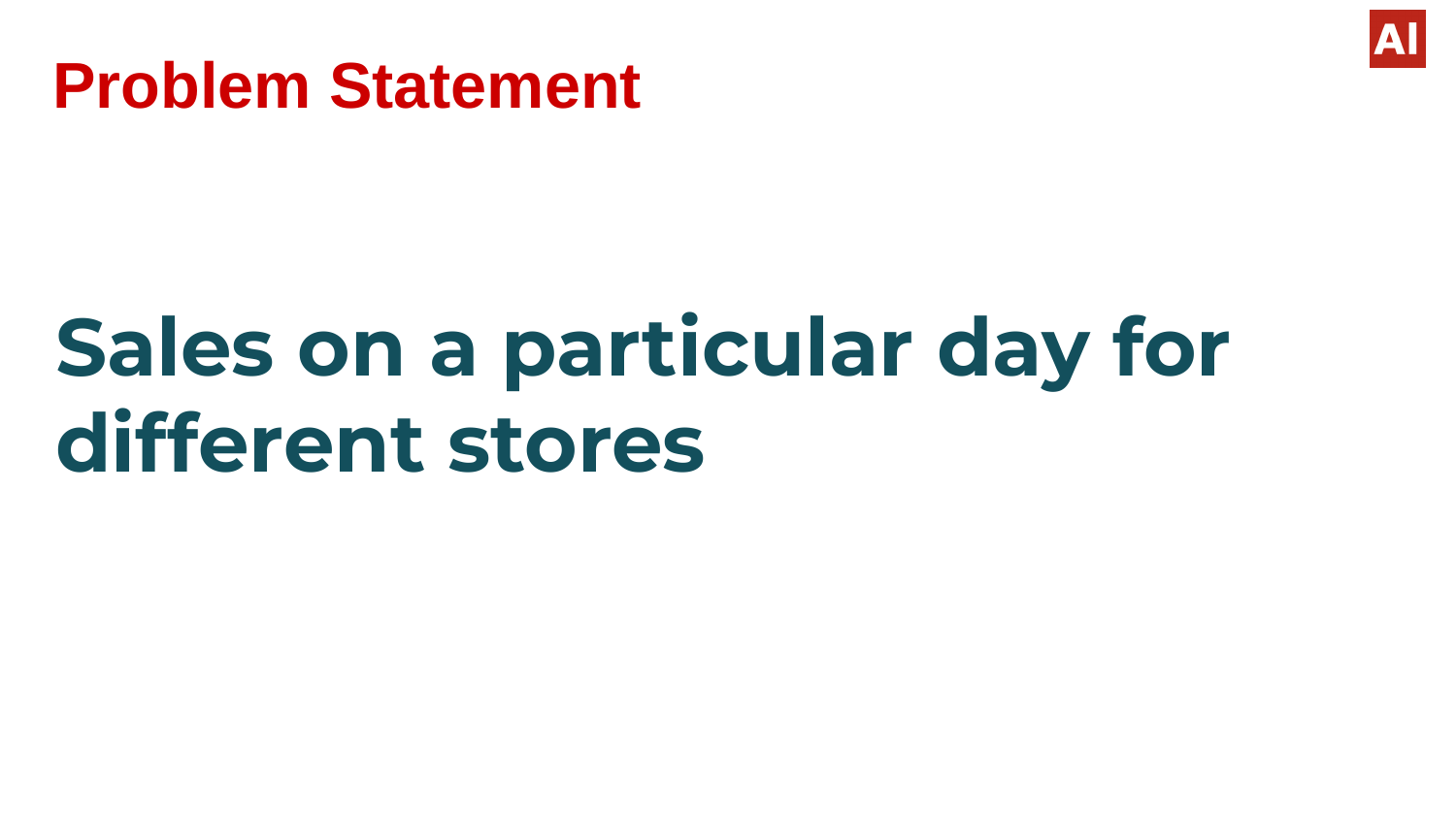

# Problem Statement
Sales on a particular day for different stores